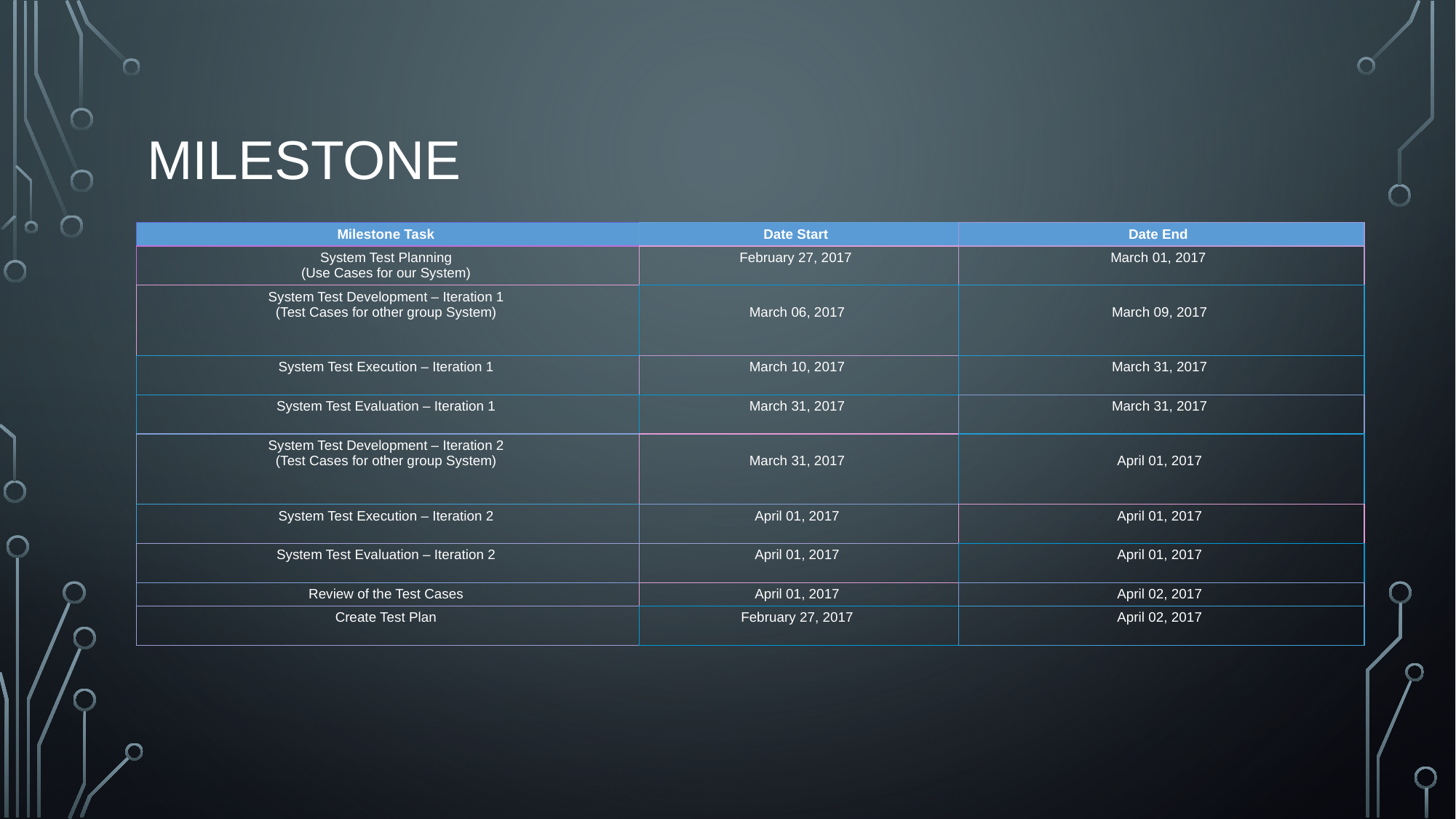

# Milestone
| Milestone Task | Date Start | Date End |
| --- | --- | --- |
| System Test Planning  (Use Cases for our System) | February 27, 2017 | March 01, 2017 |
| System Test Development – Iteration 1  (Test Cases for other group System) | March 06, 2017 | March 09, 2017 |
| System Test Execution – Iteration 1 | March 10, 2017 | March 31, 2017 |
| System Test Evaluation – Iteration 1 | March 31, 2017 | March 31, 2017 |
| System Test Development – Iteration 2  (Test Cases for other group System) | March 31, 2017 | April 01, 2017 |
| System Test Execution – Iteration 2 | April 01, 2017 | April 01, 2017 |
| System Test Evaluation – Iteration 2 | April 01, 2017 | April 01, 2017 |
| Review of the Test Cases | April 01, 2017 | April 02, 2017 |
| Create Test Plan | February 27, 2017 | April 02, 2017 |